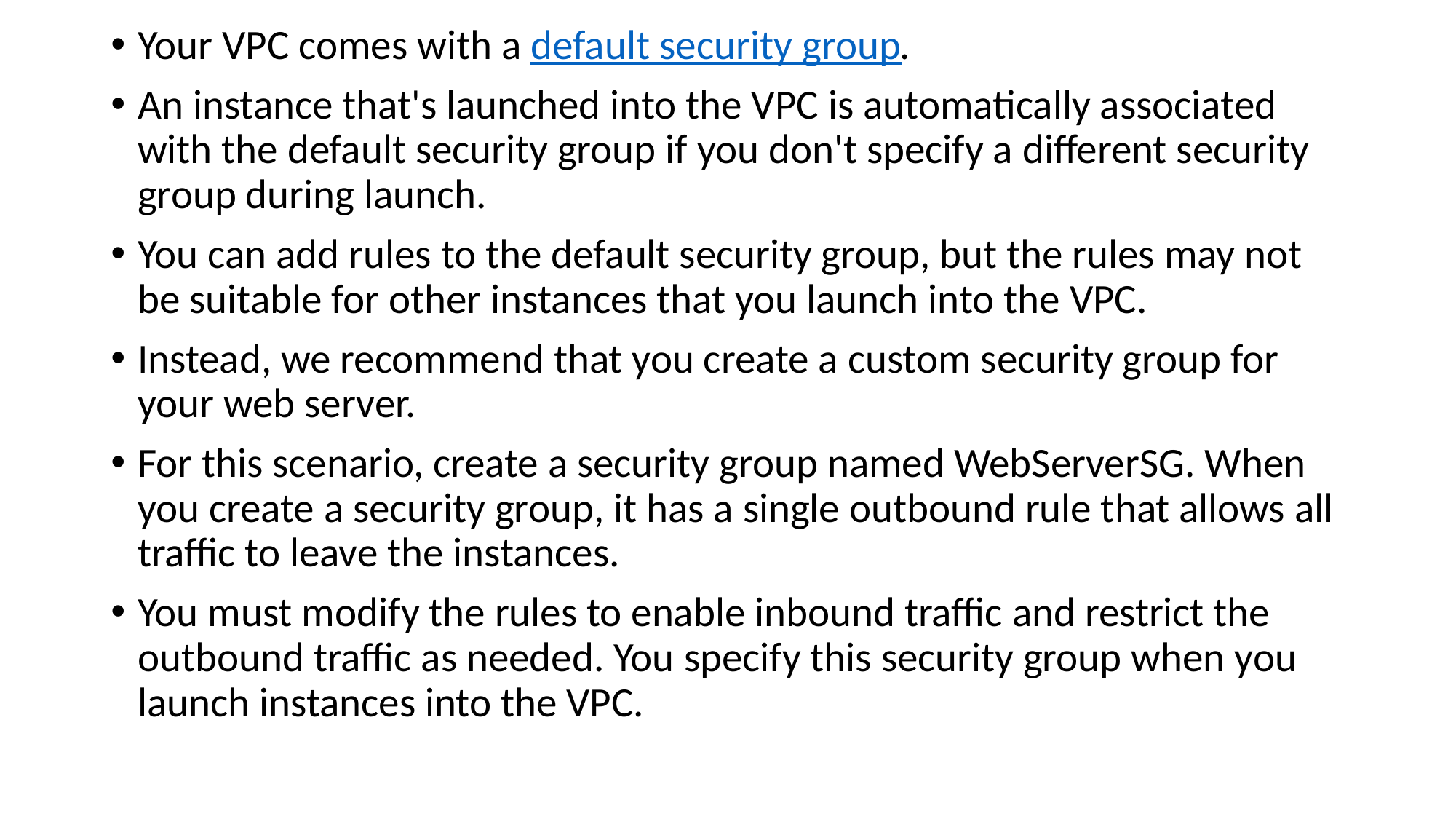

Your VPC comes with a default security group.
An instance that's launched into the VPC is automatically associated with the default security group if you don't specify a different security group during launch.
You can add rules to the default security group, but the rules may not be suitable for other instances that you launch into the VPC.
Instead, we recommend that you create a custom security group for your web server.
For this scenario, create a security group named WebServerSG. When you create a security group, it has a single outbound rule that allows all traffic to leave the instances.
You must modify the rules to enable inbound traffic and restrict the outbound traffic as needed. You specify this security group when you launch instances into the VPC.